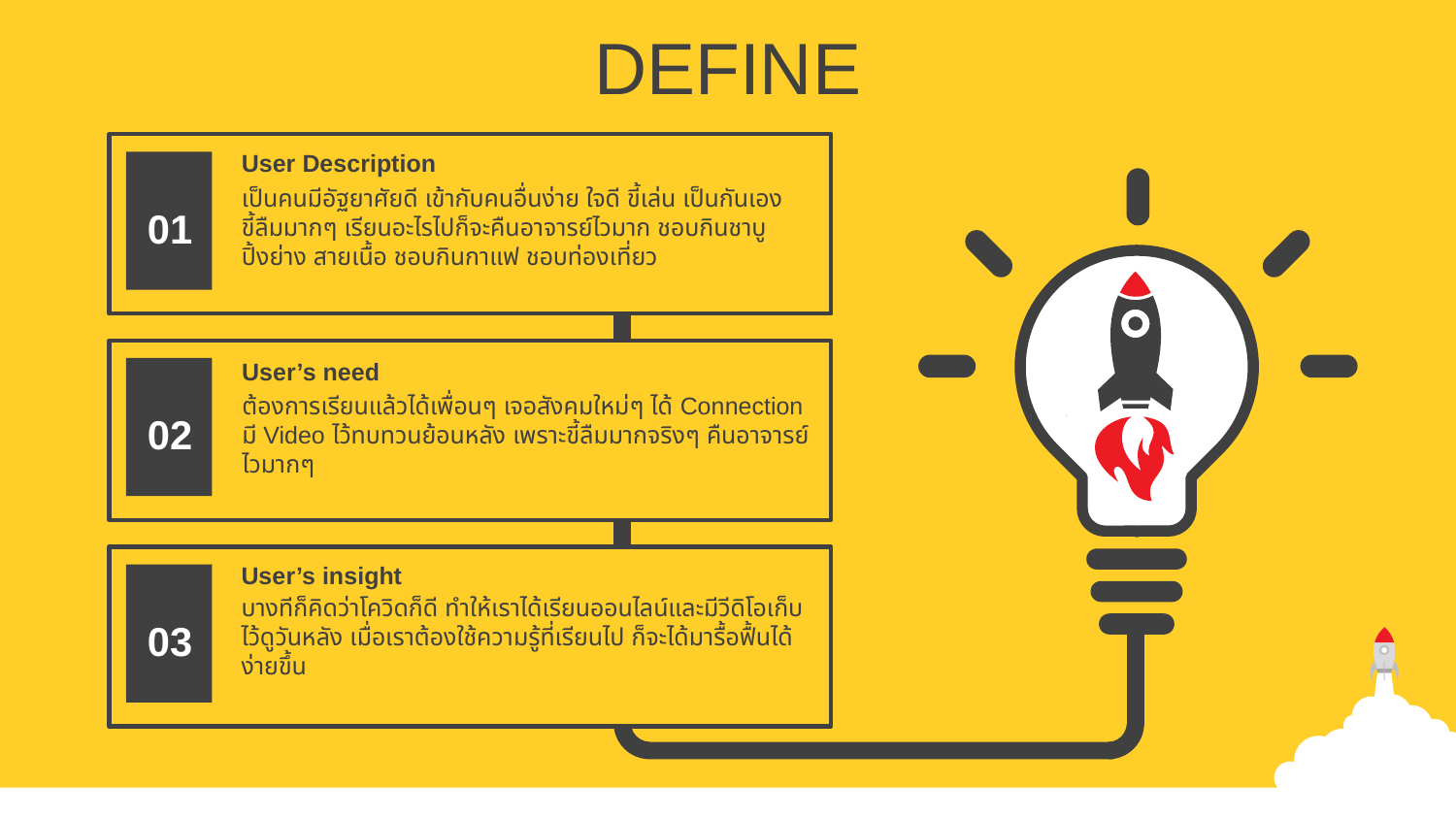

DEFINE

User Description
เป็นคนมีอัฐยาศัยดี เข้ากับคนอื่นง่าย ใจดี ขี้เล่น เป็นกันเอง ขี้ลืมมากๆ เรียนอะไรไปก็จะคืนอาจารย์ไวมาก ชอบกินชาบู ปิ้งย่าง สายเนื้อ ชอบกินกาแฟ ชอบท่องเที่ยว

01

User’s need
ต้องการเรียนแล้วได้เพื่อนๆ เจอสังคมใหม่ๆ ได้ Connection มี Video ไว้ทบทวนย้อนหลัง เพราะขี้ลืมมากจริงๆ คืนอาจารย์ไวมากๆ

02

User’s insight
บางทีก็คิดว่าโควิดก็ดี ทำให้เราได้เรียนออนไลน์และมีวีดิโอเก็บไว้ดูวันหลัง เมื่อเราต้องใช้ความรู้ที่เรียนไป ก็จะได้มารื้อฟื้นได้ง่ายขึ้น

03